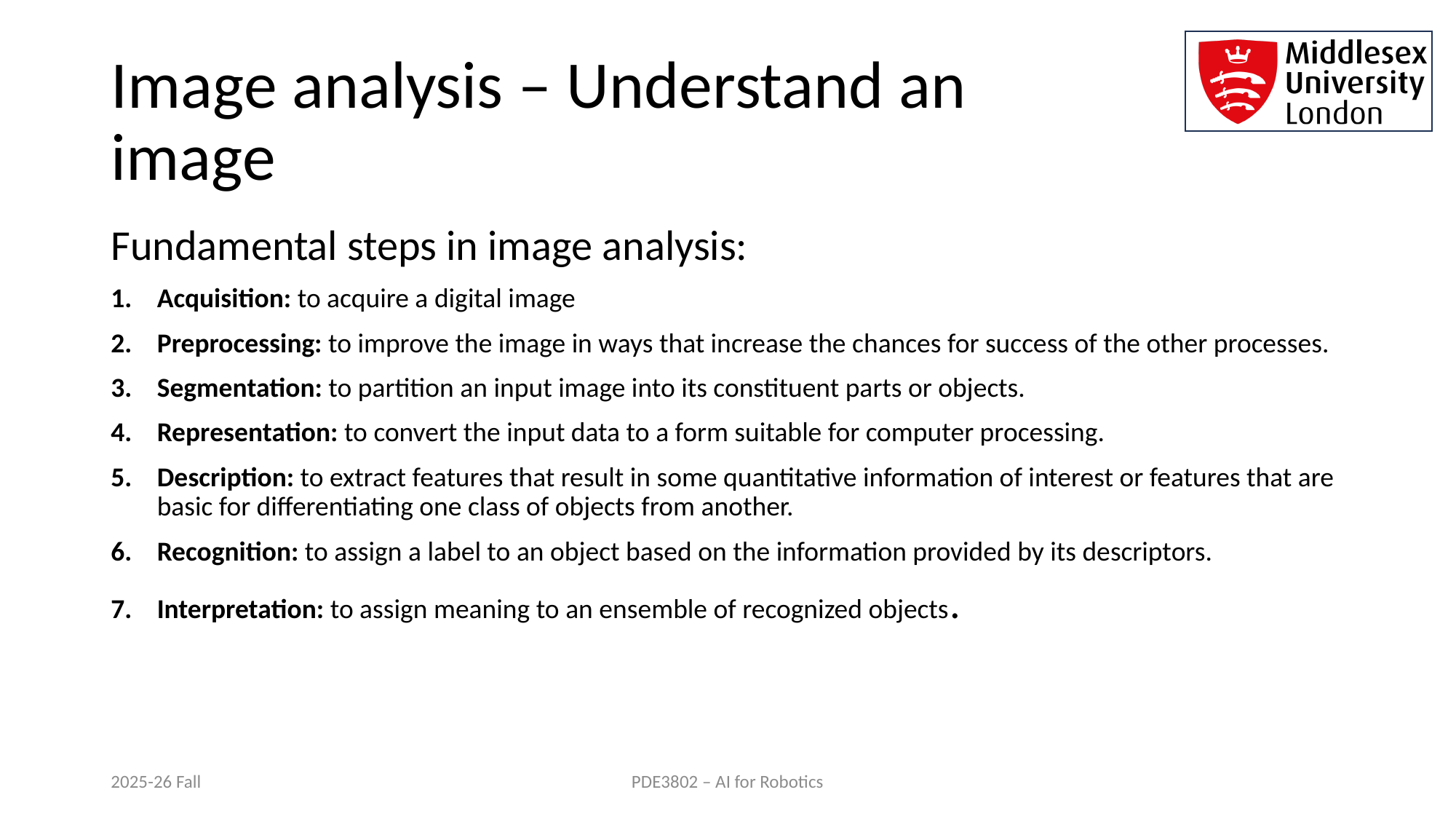

# Image analysis – Understand an image
Fundamental steps in image analysis:
Acquisition: to acquire a digital image
Preprocessing: to improve the image in ways that increase the chances for success of the other processes.
Segmentation: to partition an input image into its constituent parts or objects.
Representation: to convert the input data to a form suitable for computer processing.
Description: to extract features that result in some quantitative information of interest or features that are basic for differentiating one class of objects from another.
Recognition: to assign a label to an object based on the information provided by its descriptors.
Interpretation: to assign meaning to an ensemble of recognized objects.
2025-26 Fall
PDE3802 – AI for Robotics
20